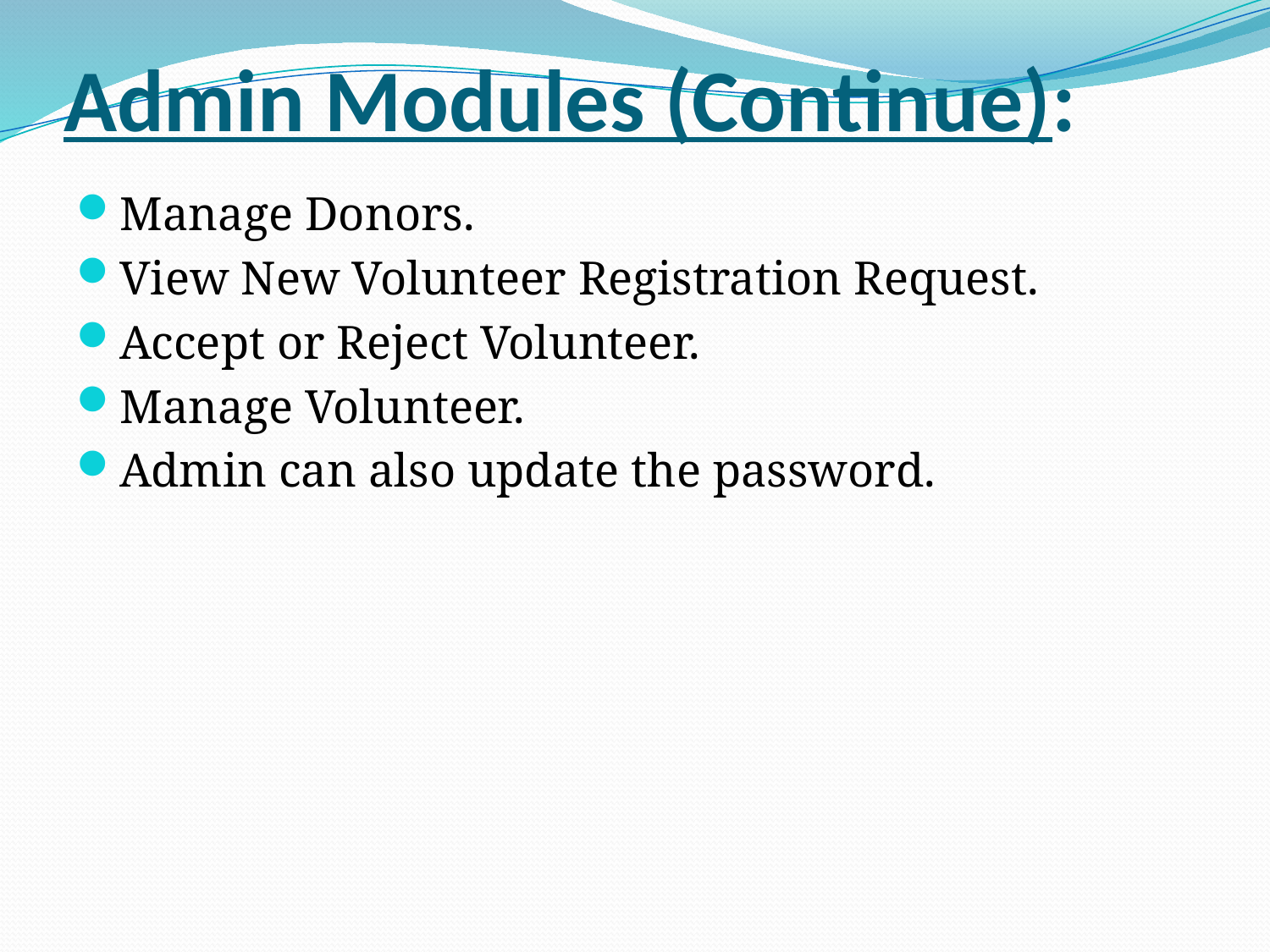

# Admin Modules (Continue):
Manage Donors.
View New Volunteer Registration Request.
Accept or Reject Volunteer.
Manage Volunteer.
Admin can also update the password.